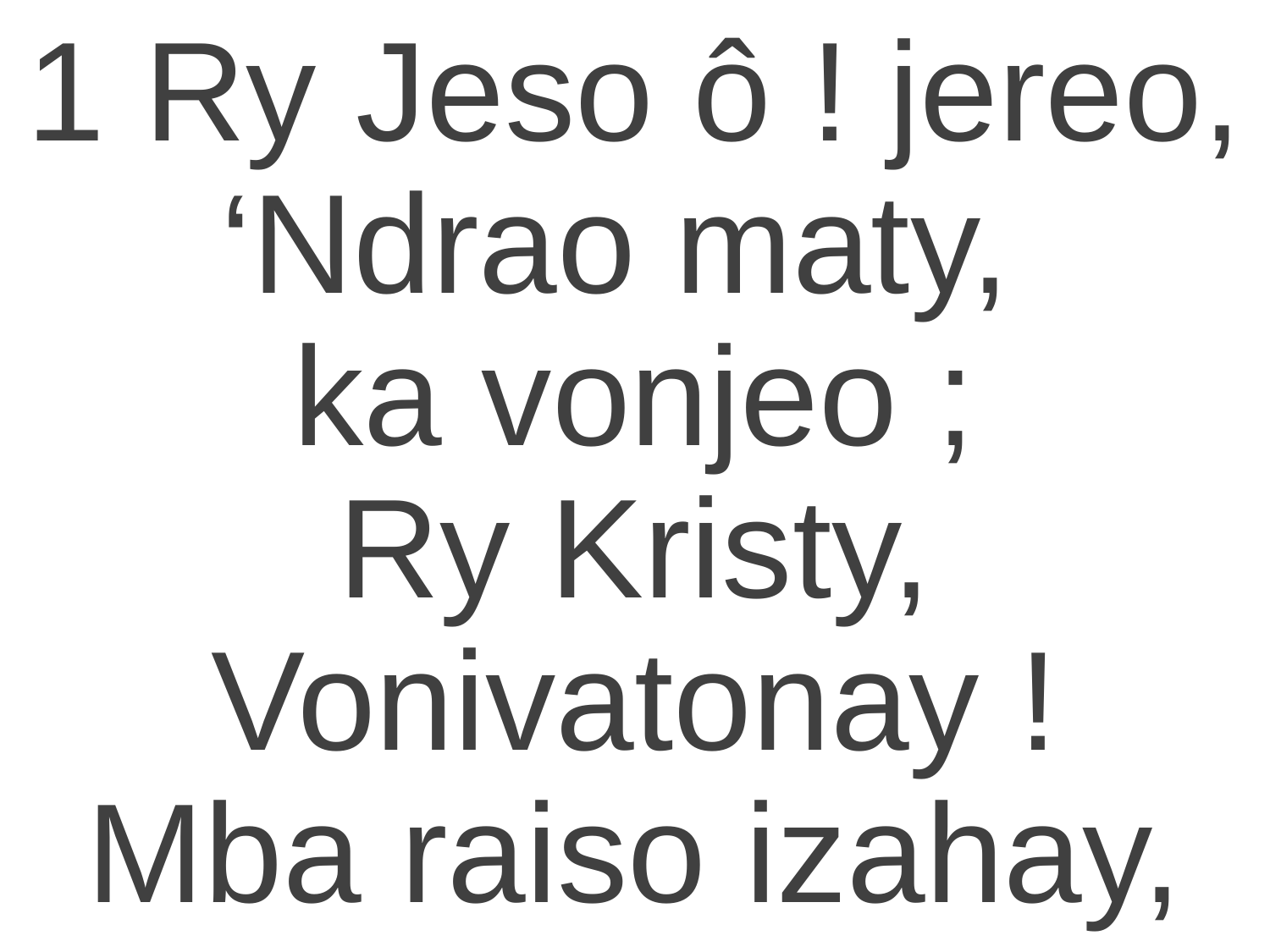

1 Ry Jeso ô ! jereo,
‘Ndrao maty,
ka vonjeo ;
Ry Kristy, Vonivatonay !
Mba raiso izahay,